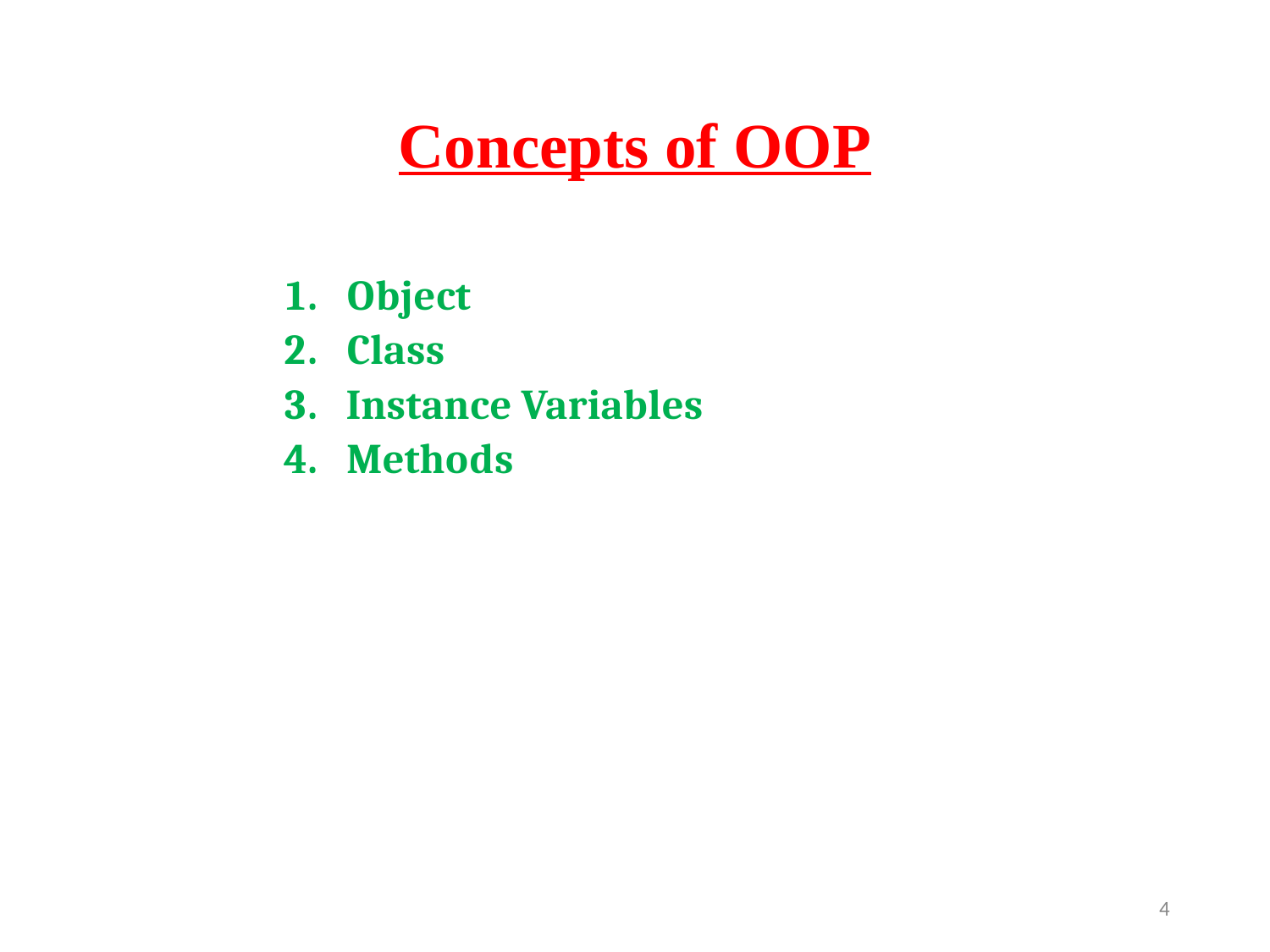

# Concepts of OOP
Object
Class
Instance Variables
Methods

4